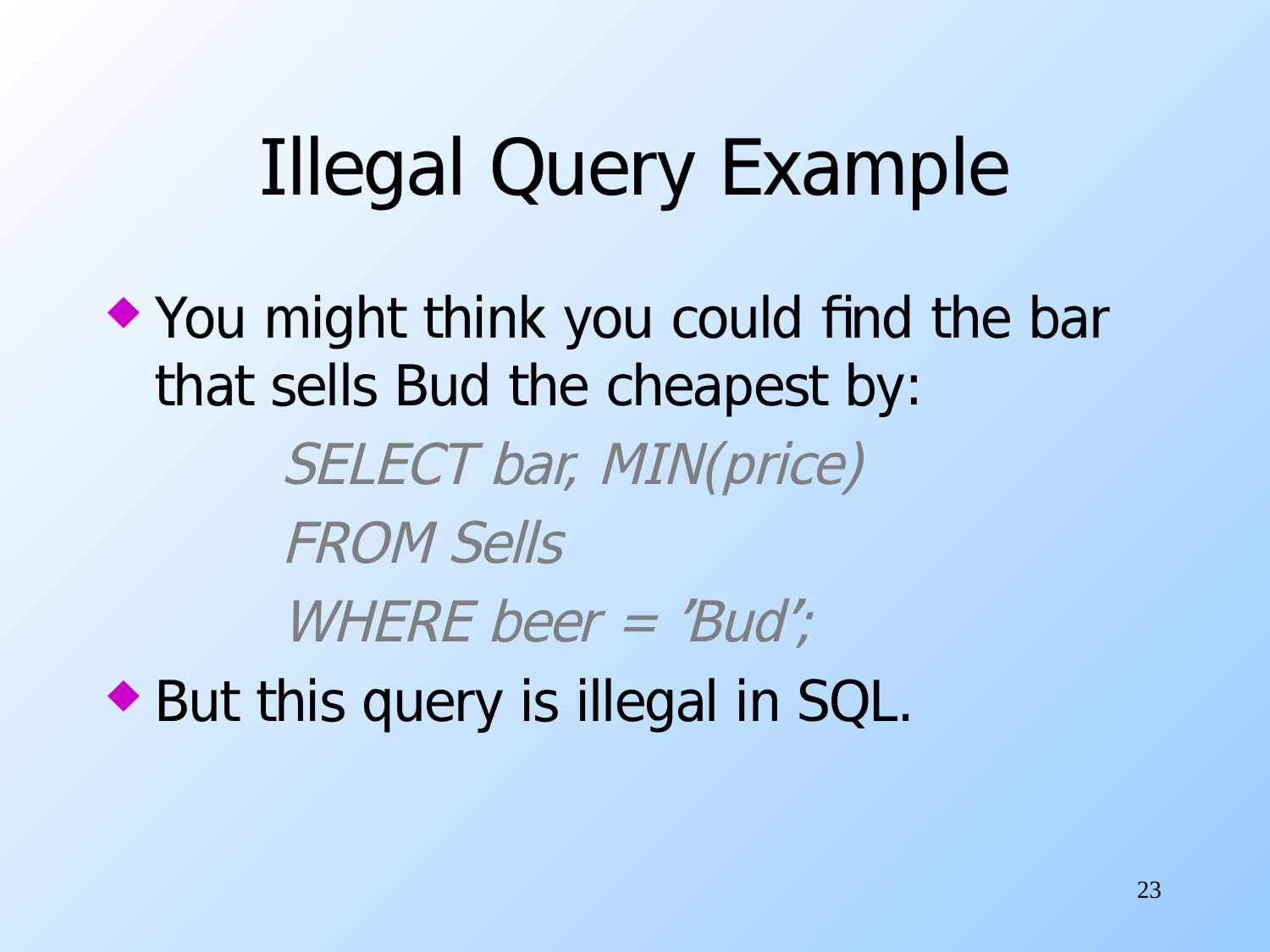

# Illegal Query Example
You might think you could find the bar that sells Bud the cheapest by:
		SELECT bar, MIN(price)
		FROM Sells
		WHERE beer = ’Bud’;
But this query is illegal in SQL.
23